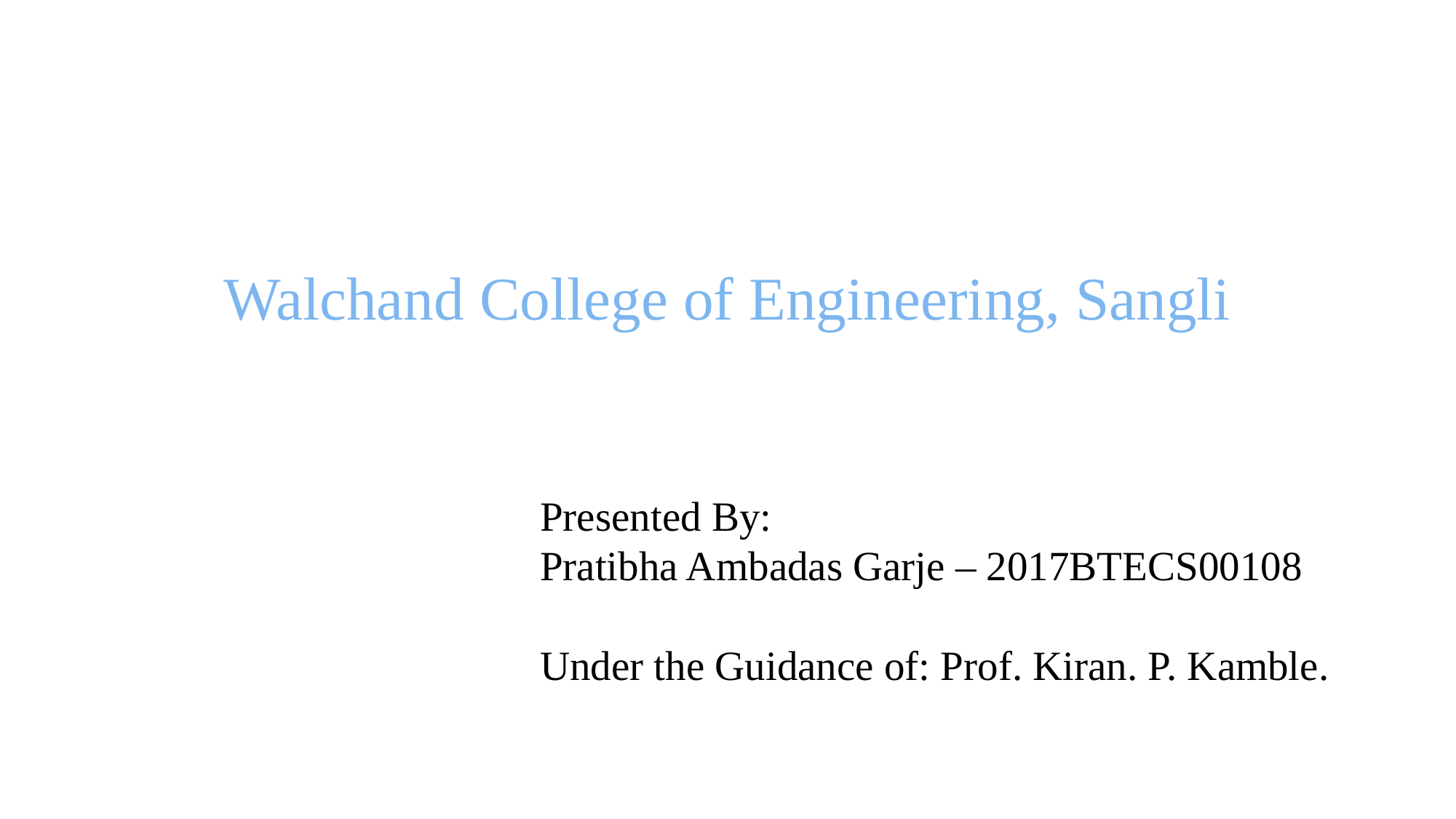

# Walchand College of Engineering, Sangli
Presented By:
		Presented By:
		Pratibha Ambadas Garje – 2017BTECS00108
08
		Under the Guidance of: Prof. Kiran. P. Kamble.